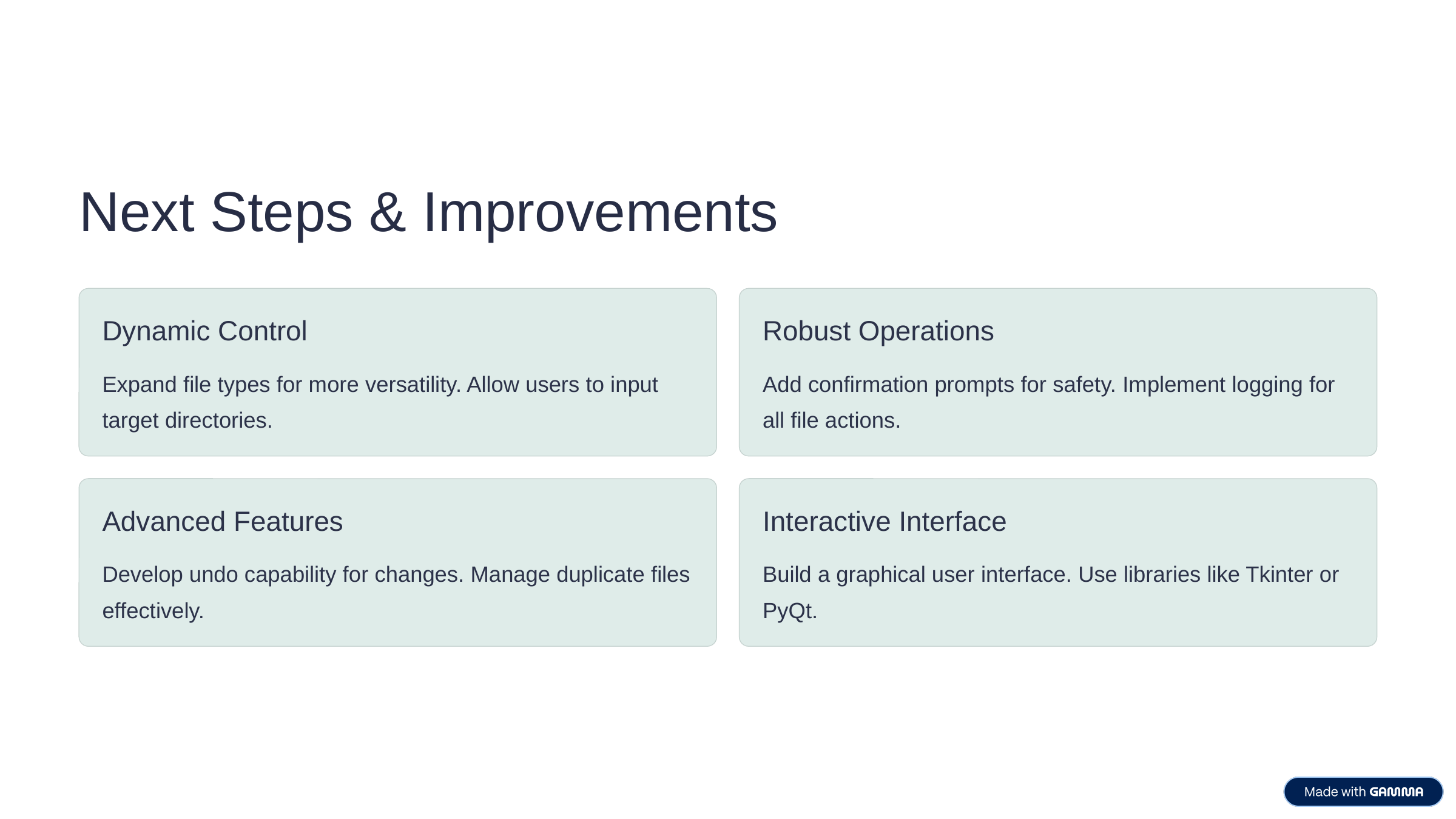

Next Steps & Improvements

Dynamic Control
Robust Operations
Expand file types for more versatility. Allow users to input target directories.
Add confirmation prompts for safety. Implement logging for all file actions.

Advanced Features
Interactive Interface
Develop undo capability for changes. Manage duplicate files effectively.
Build a graphical user interface. Use libraries like Tkinter or PyQt.